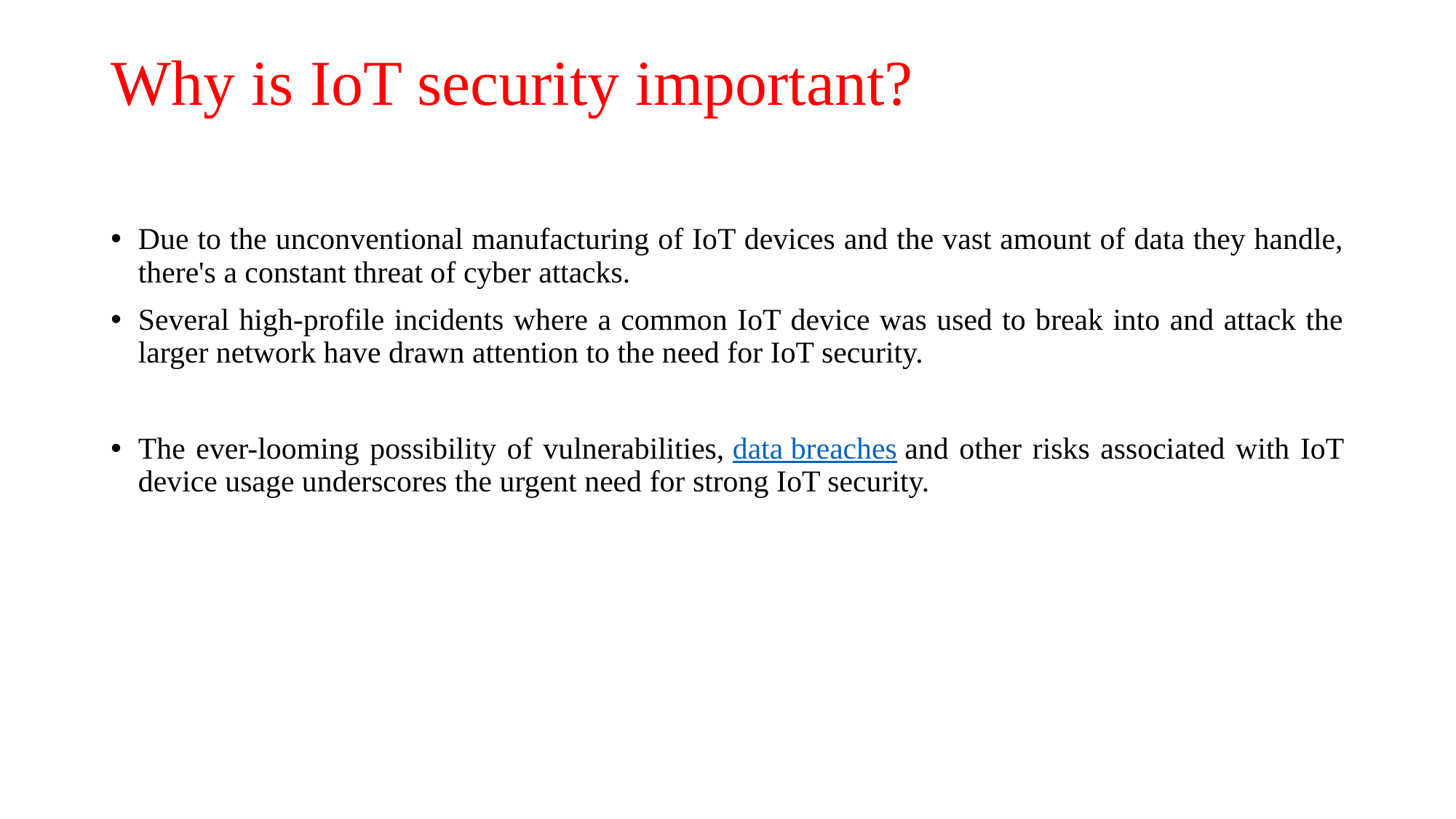

# Why is IoT security important?
Due to the unconventional manufacturing of IoT devices and the vast amount of data they handle, there's a constant threat of cyber attacks.
Several high-profile incidents where a common IoT device was used to break into and attack the larger network have drawn attention to the need for IoT security.

The ever-looming possibility of vulnerabilities, data breaches and other risks associated with IoT device usage underscores the urgent need for strong IoT security.